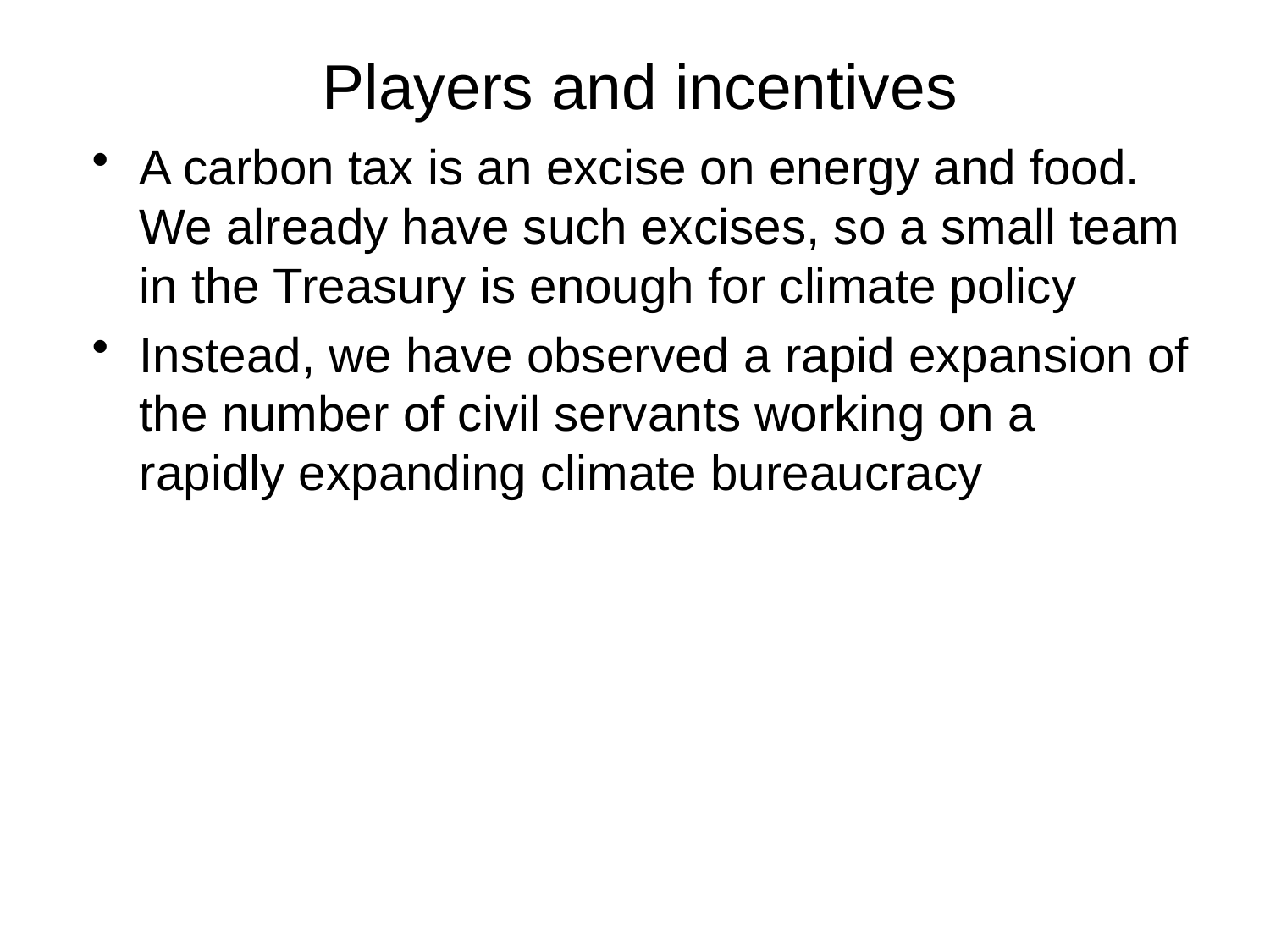

# Players and incentives

A carbon tax is an excise on energy and food. We already have such excises, so a small team in the Treasury is enough for climate policy
Instead, we have observed a rapid expansion of the number of civil servants working on a rapidly expanding climate bureaucracy